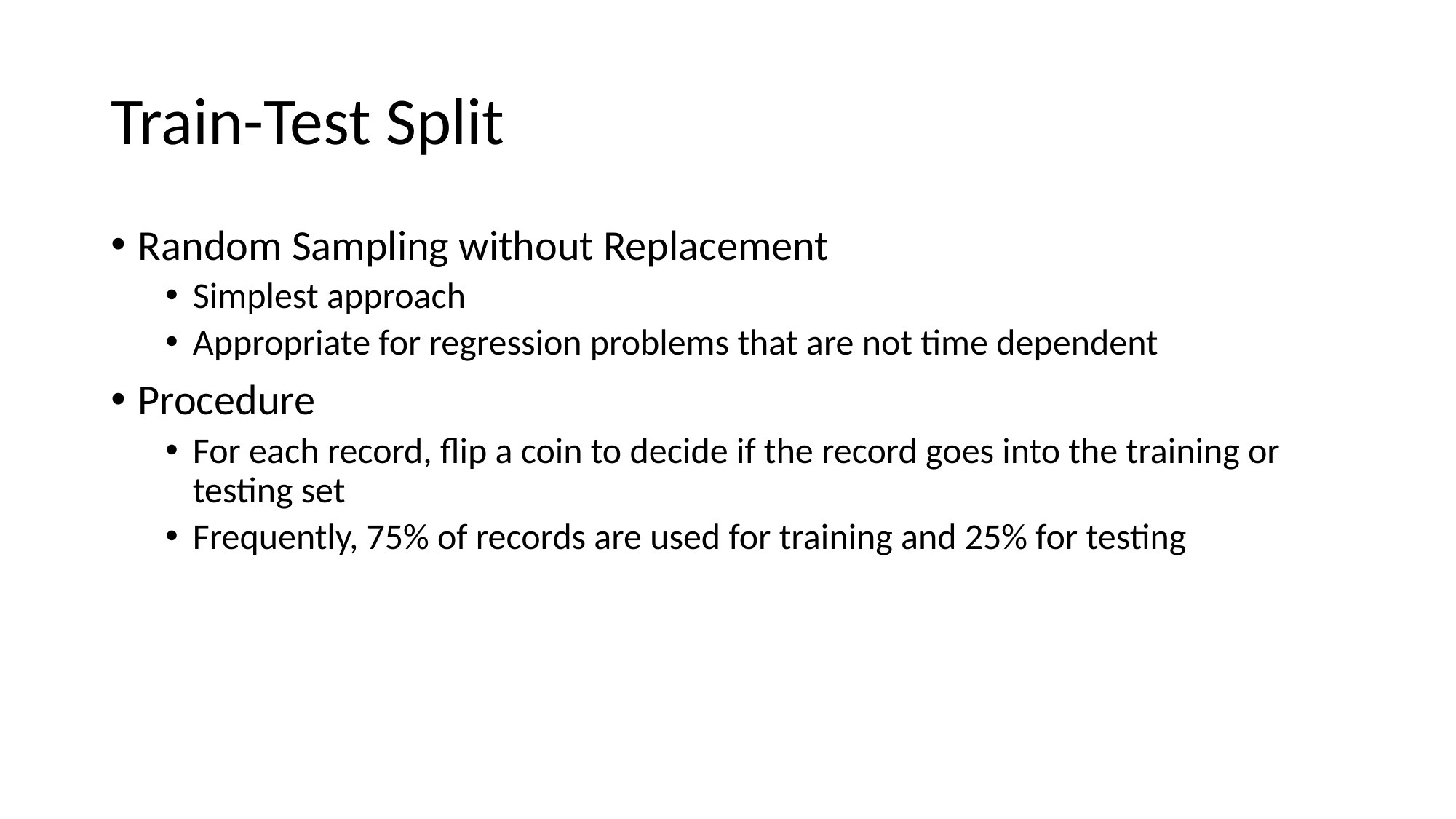

# Train-Test Split
Random Sampling without Replacement
Simplest approach
Appropriate for regression problems that are not time dependent
Procedure
For each record, flip a coin to decide if the record goes into the training or testing set
Frequently, 75% of records are used for training and 25% for testing